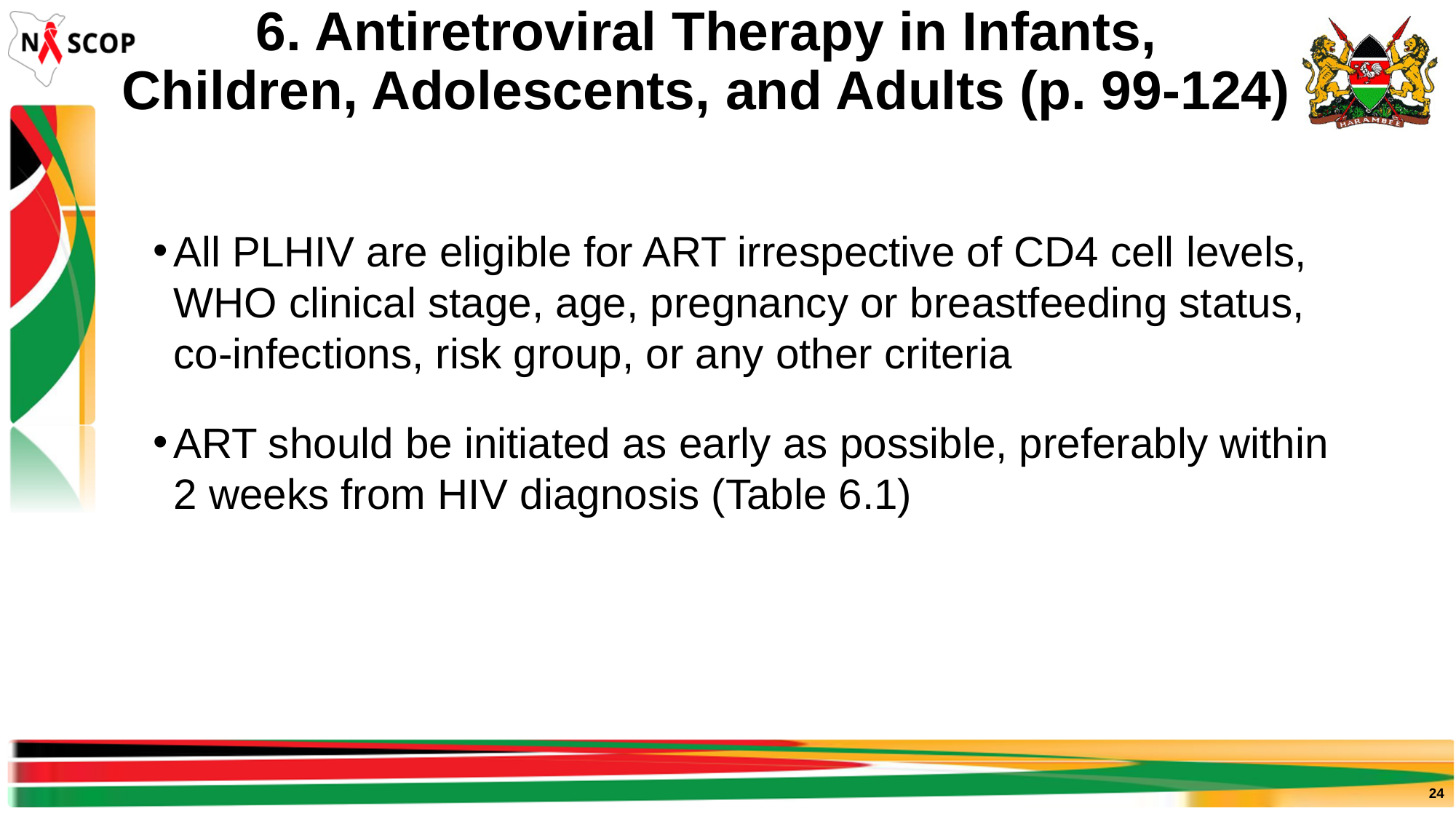

# 6. Antiretroviral Therapy in Infants, Children, Adolescents, and Adults (p. 99-124)
All PLHIV are eligible for ART irrespective of CD4 cell levels, WHO clinical stage, age, pregnancy or breastfeeding status, co-infections, risk group, or any other criteria
ART should be initiated as early as possible, preferably within 2 weeks from HIV diagnosis (Table 6.1)
24